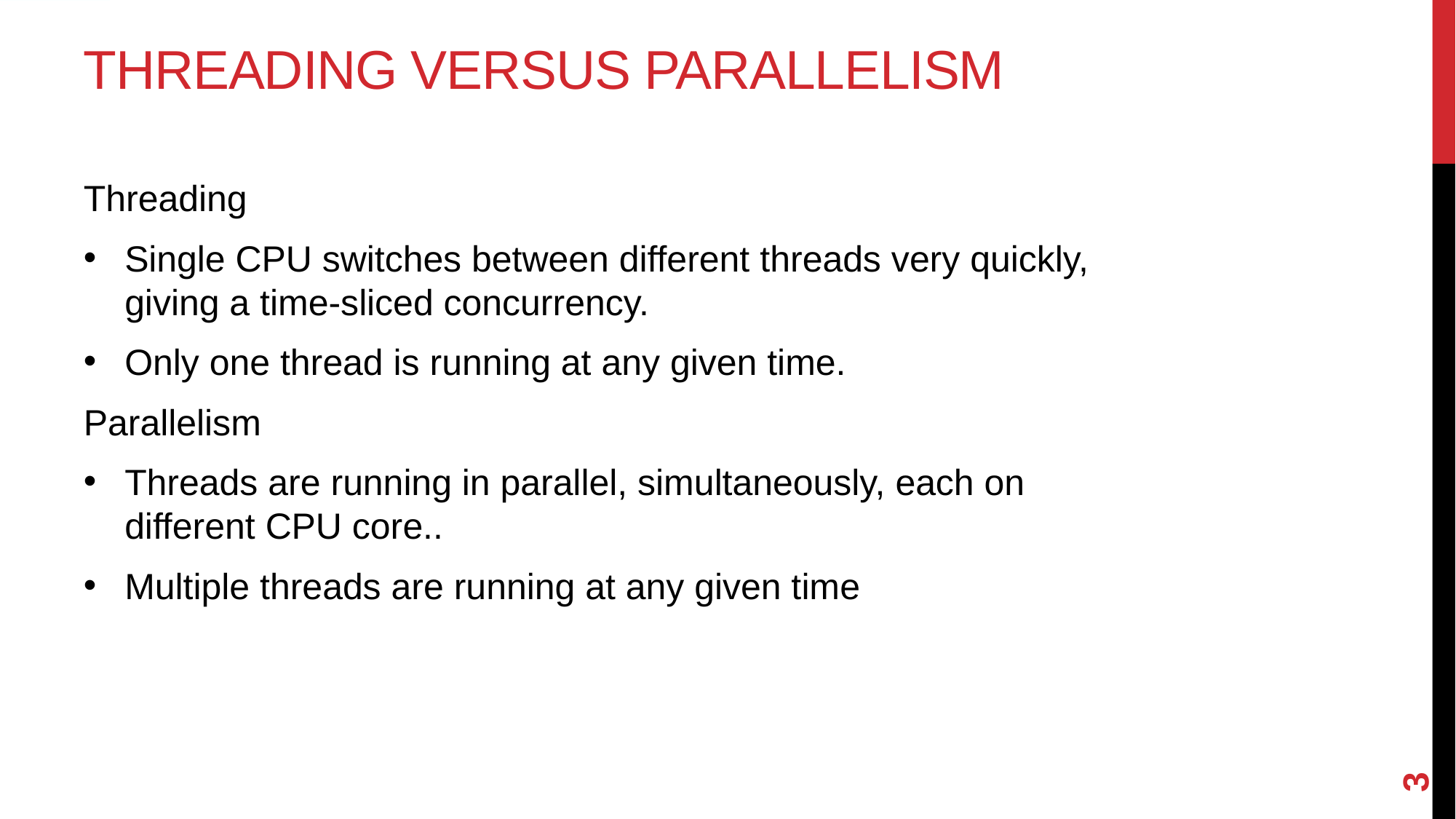

# threading versus parallelism
Threading
Single CPU switches between different threads very quickly, giving a time-sliced concurrency.
Only one thread is running at any given time.
Parallelism
Threads are running in parallel, simultaneously, each on different CPU core..
Multiple threads are running at any given time
3